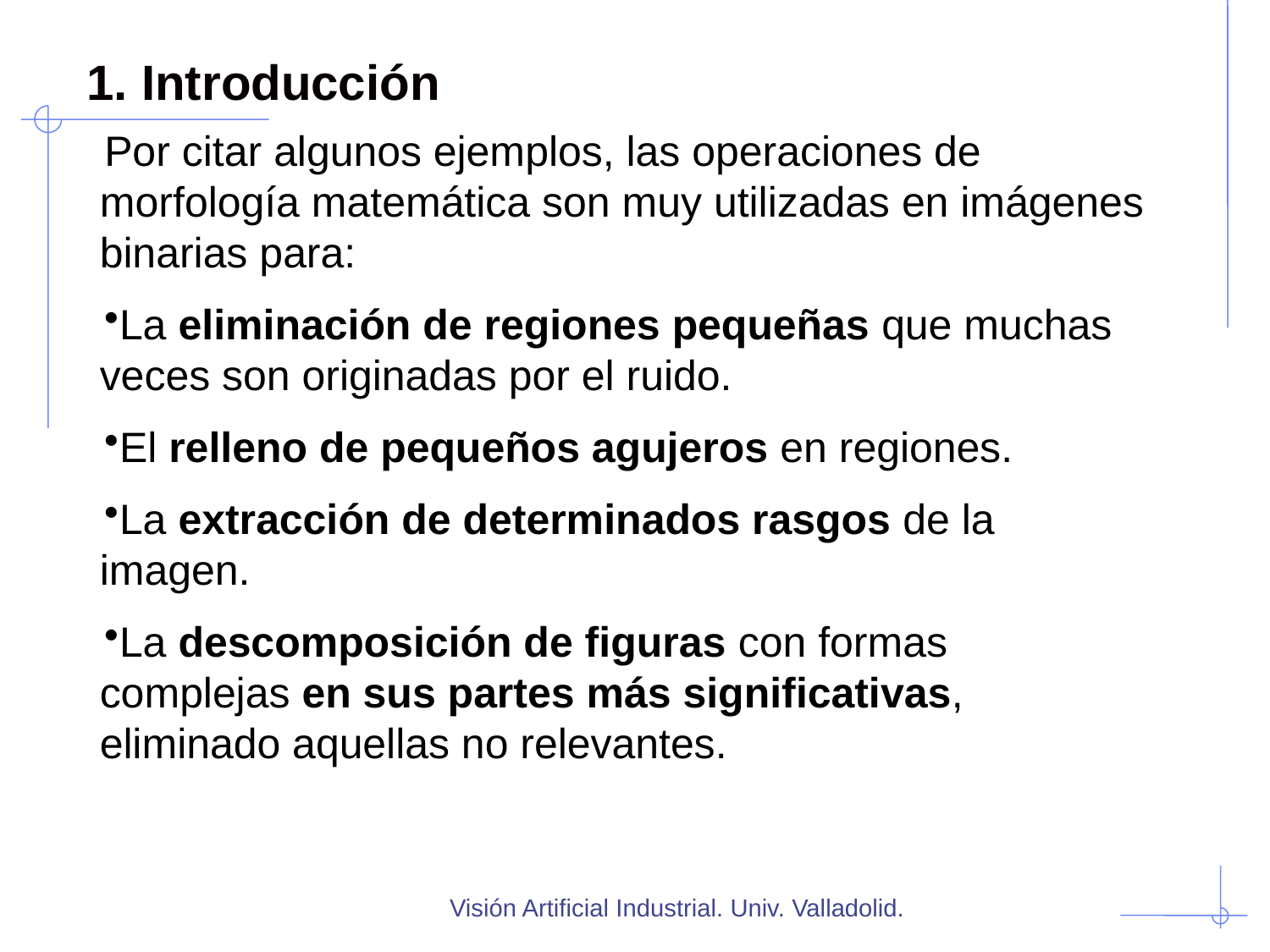

1. Introducción
Por citar algunos ejemplos, las operaciones de morfología matemática son muy utilizadas en imágenes binarias para:
La eliminación de regiones pequeñas que muchas veces son originadas por el ruido.
El relleno de pequeños agujeros en regiones.
La extracción de determinados rasgos de la imagen.
La descomposición de figuras con formas complejas en sus partes más significativas, eliminado aquellas no relevantes.

Visión Artificial Industrial. Univ. Valladolid.